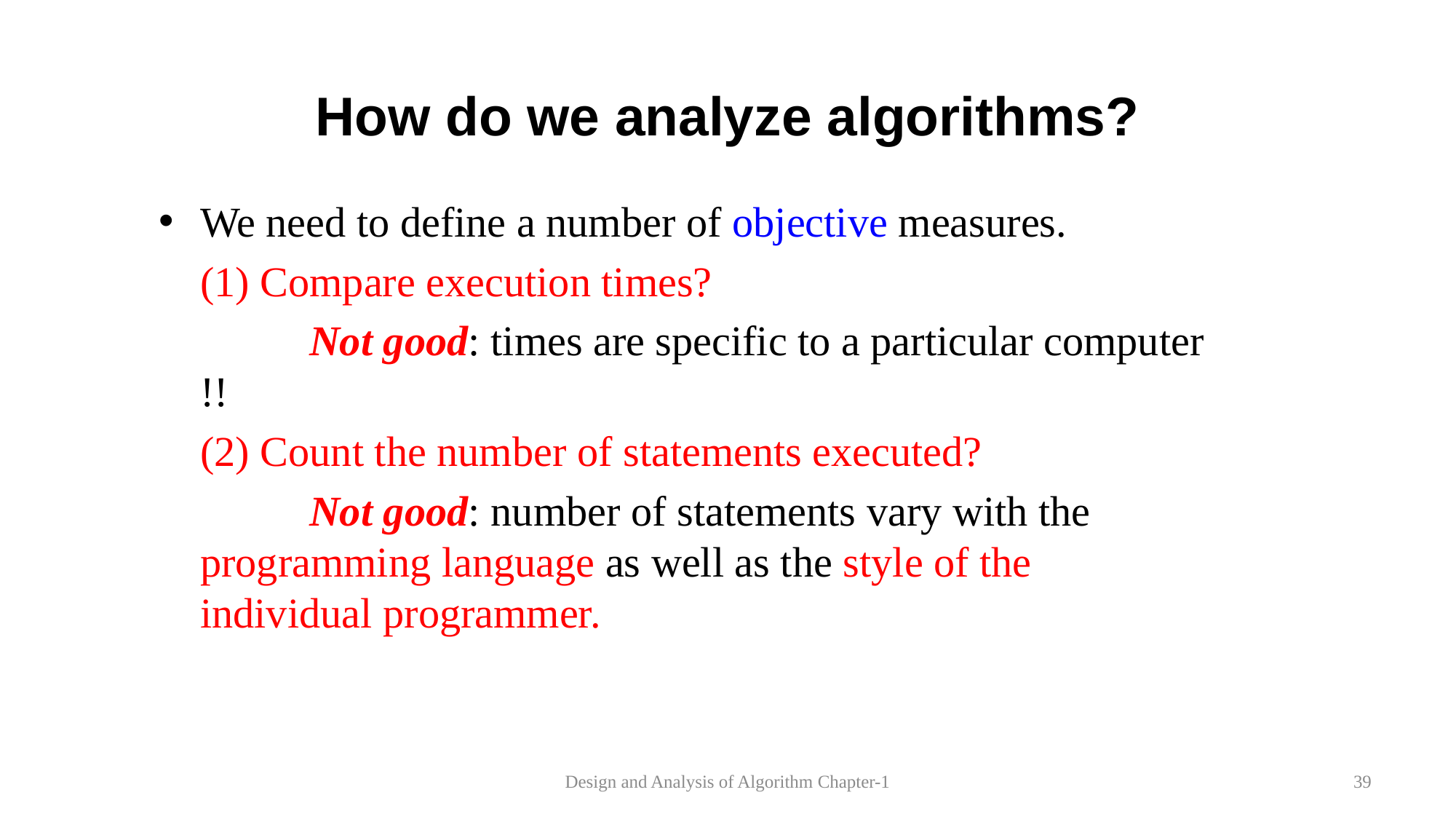

# How do we analyze algorithms?
We need to define a number of objective measures.
	(1) Compare execution times?
		Not good: times are specific to a particular computer !!
	(2) Count the number of statements executed?
		Not good: number of statements vary with the   	programming language as well as the style of the 	individual programmer.

Design and Analysis of Algorithm Chapter-1
39